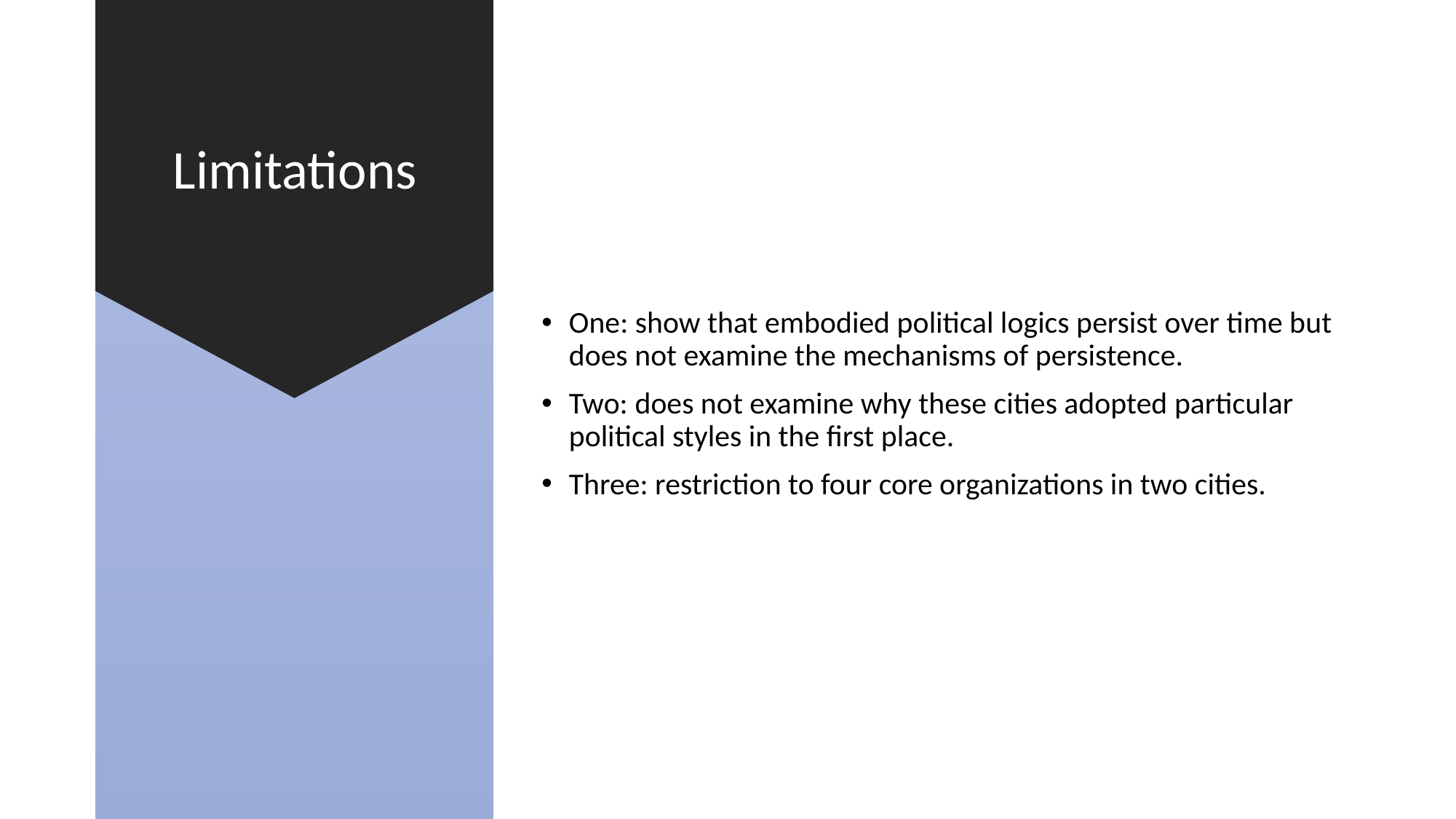

Limitations
One: show that embodied political logics persist over time but does not examine the mechanisms of persistence.
Two: does not examine why these cities adopted particular political styles in the first place.
Three: restriction to four core organizations in two cities.